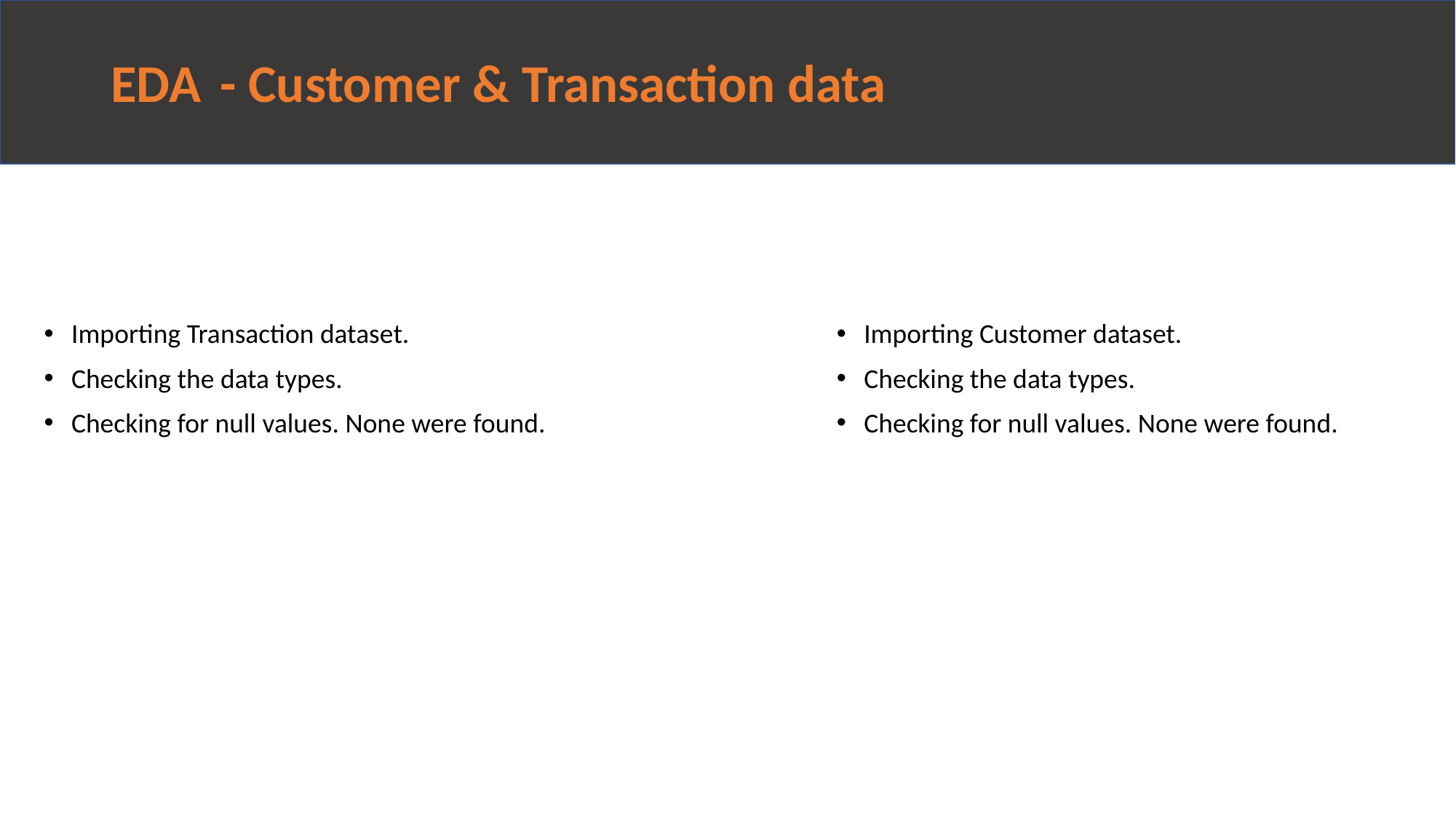

# EDA	- Customer & Transaction data

Importing Transaction dataset.
Checking the data types.
Checking for null values. None were found.

Importing Customer dataset.
Checking the data types.
Checking for null values. None were found.